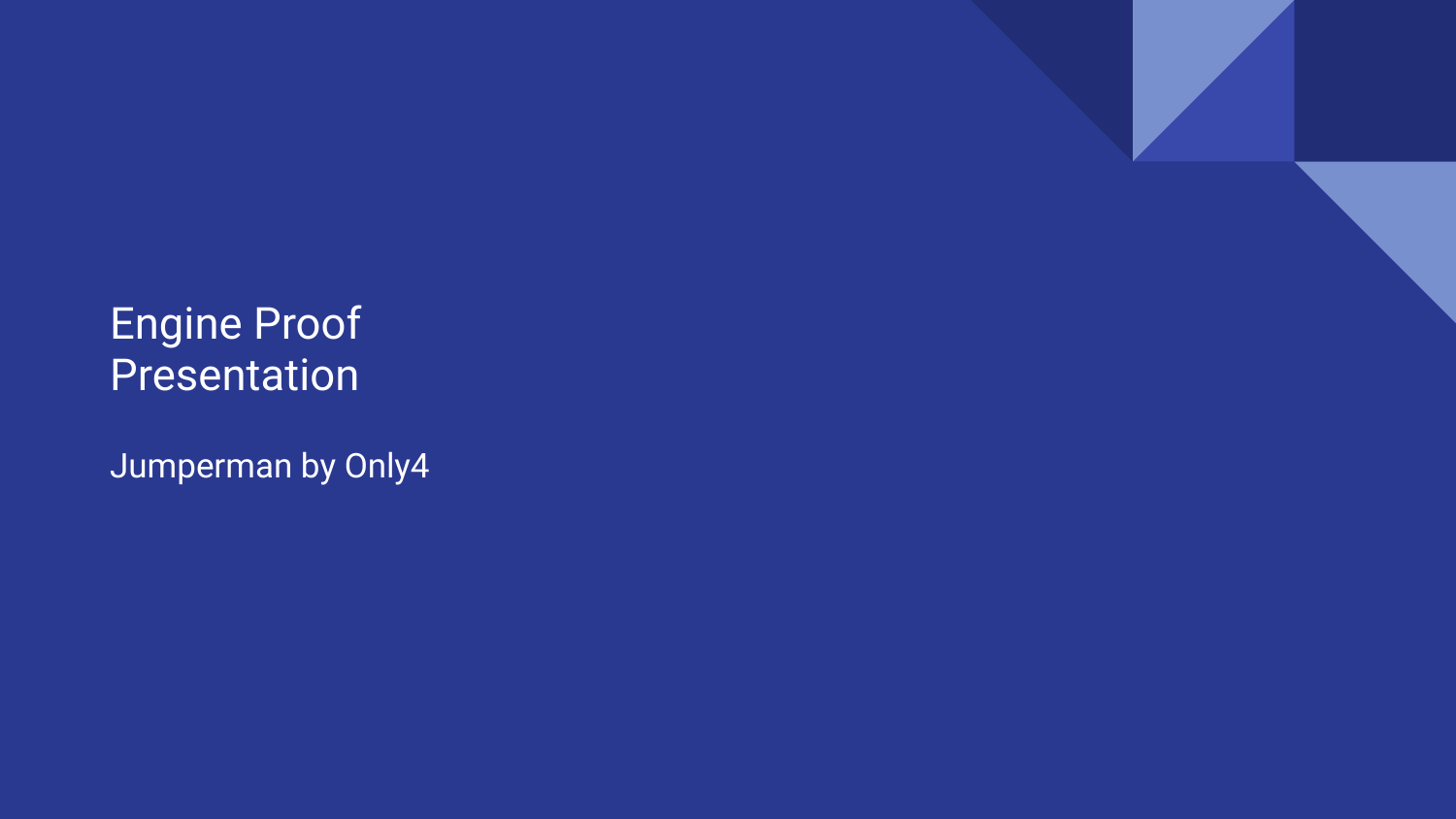

# Engine Proof
Presentation
Jumperman by Only4